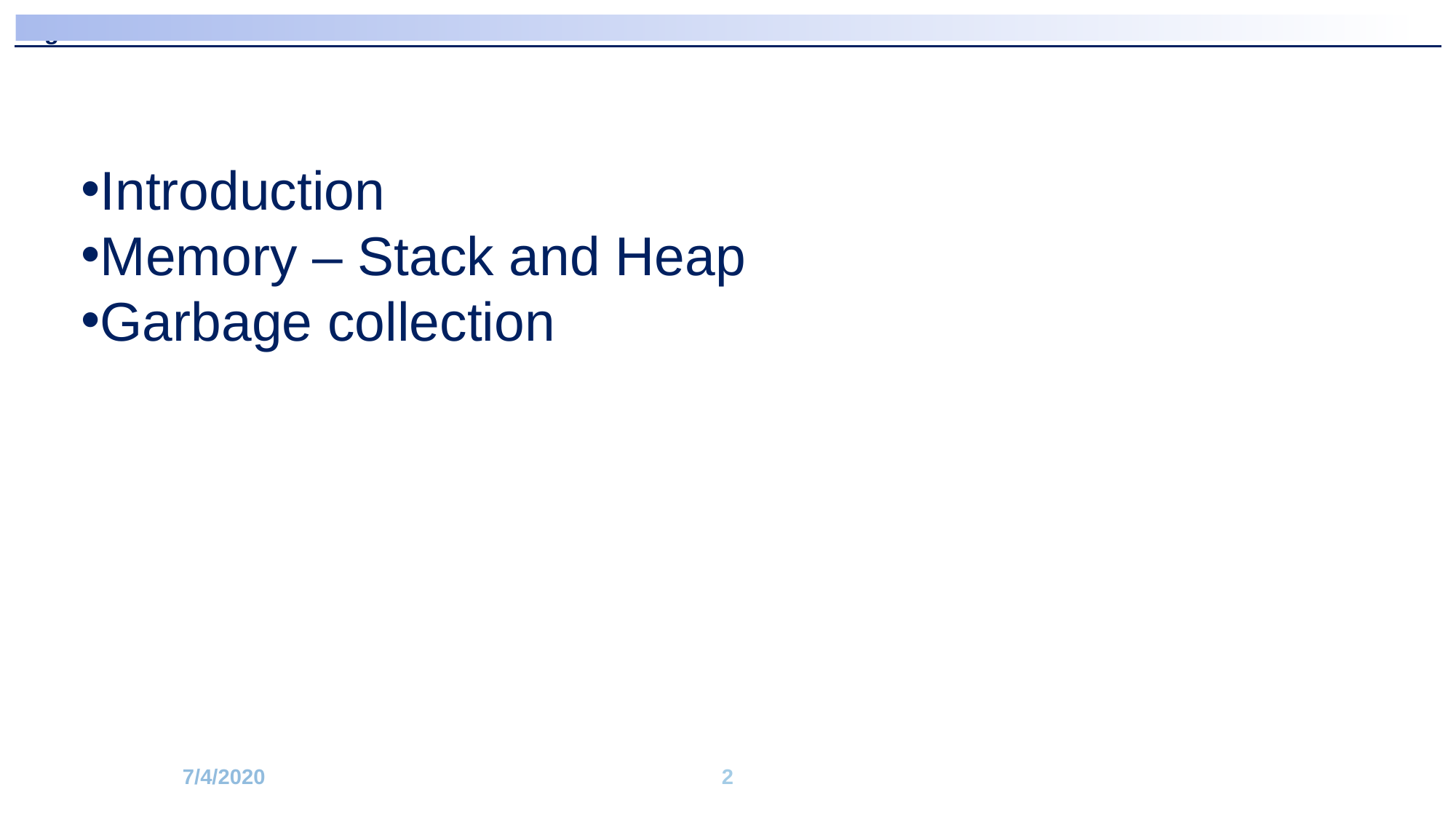

Agenda

Introduction
Memory – Stack and Heap
Garbage collection
7/4/2020
2